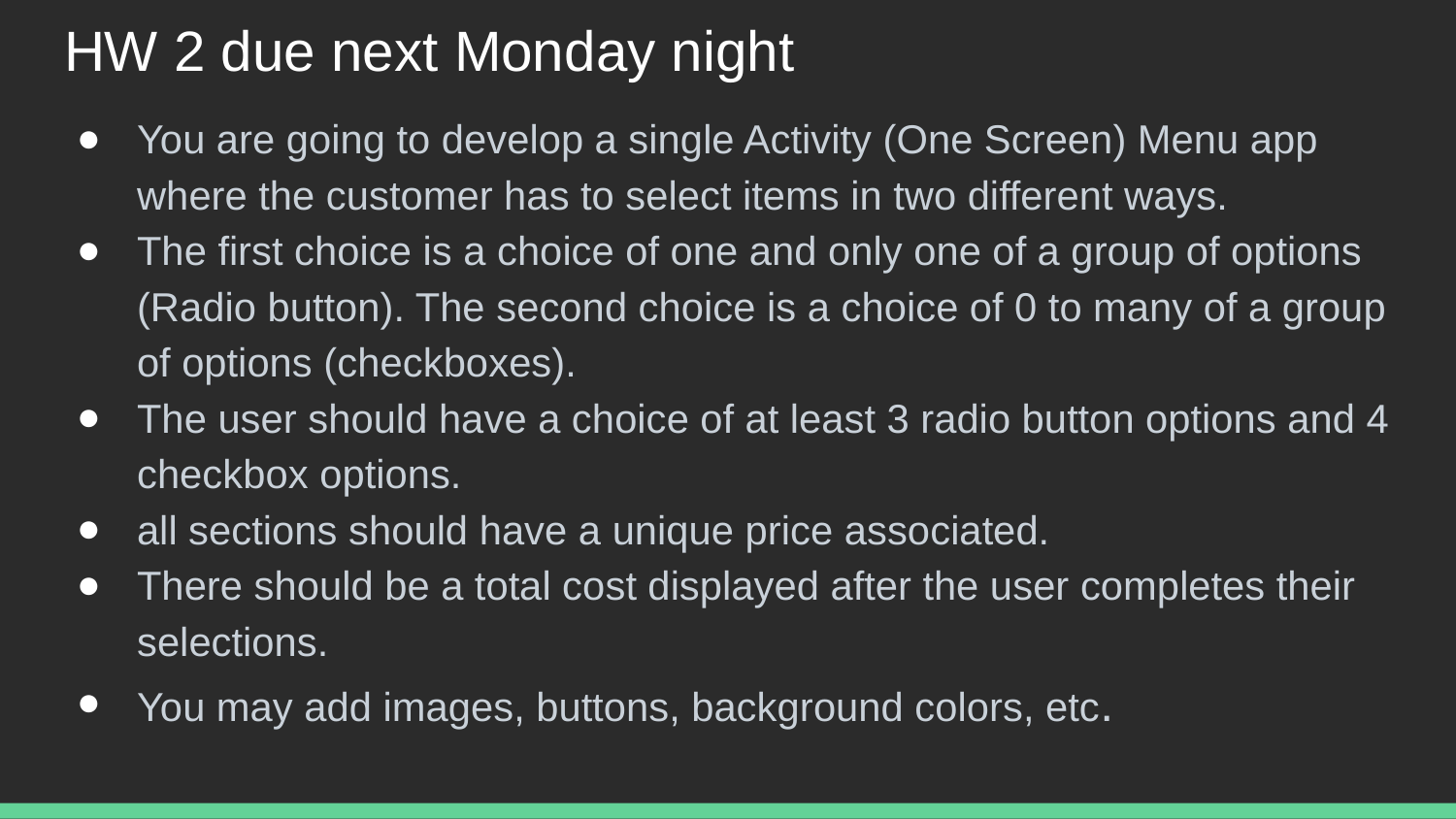

# HW 2 due next Monday night
You are going to develop a single Activity (One Screen) Menu app where the customer has to select items in two different ways.
The first choice is a choice of one and only one of a group of options (Radio button). The second choice is a choice of 0 to many of a group of options (checkboxes).
The user should have a choice of at least 3 radio button options and 4 checkbox options.
all sections should have a unique price associated.
There should be a total cost displayed after the user completes their selections.
You may add images, buttons, background colors, etc.